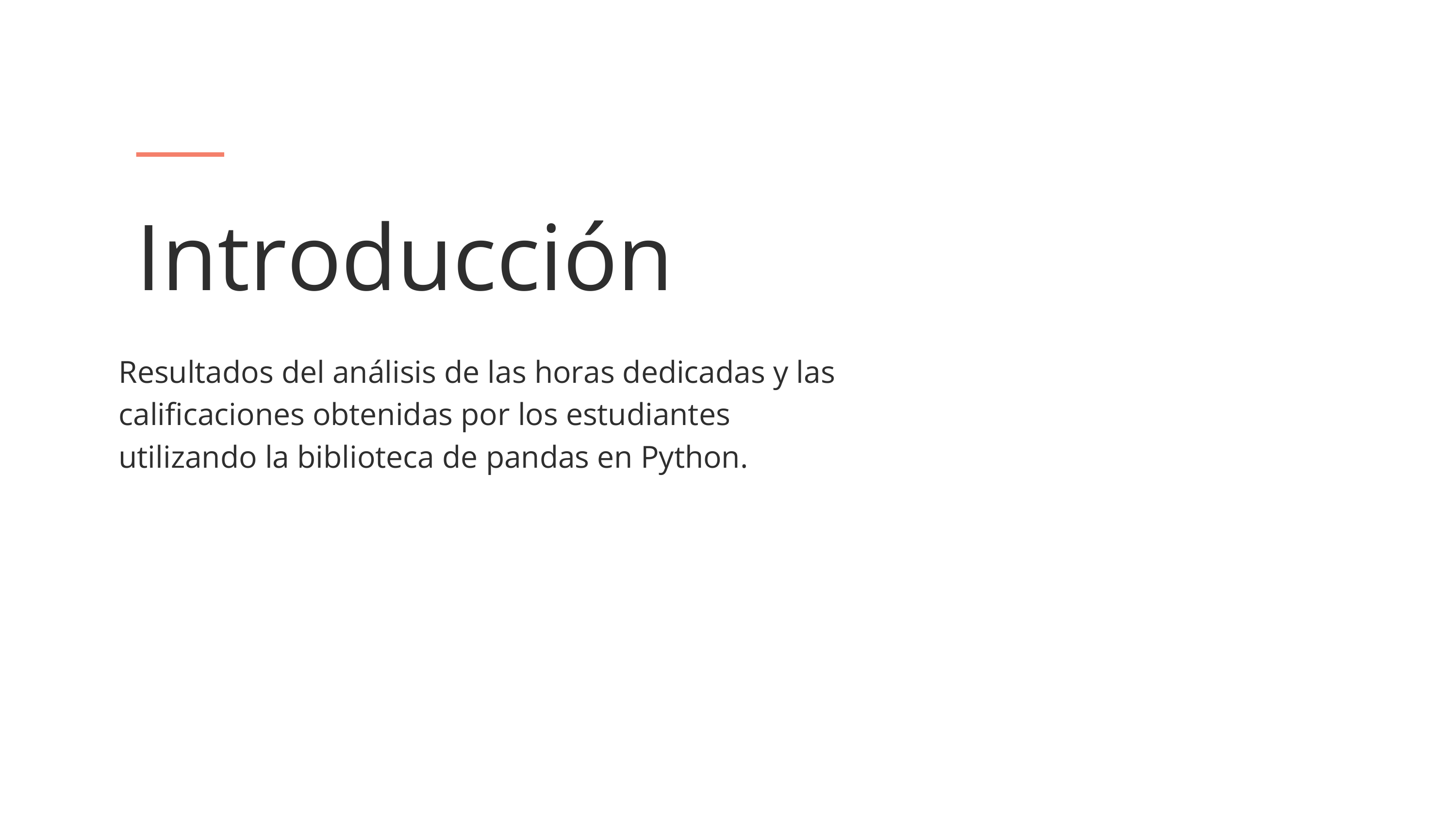

Introducción
Resultados del análisis de las horas dedicadas y las calificaciones obtenidas por los estudiantes utilizando la biblioteca de pandas en Python.